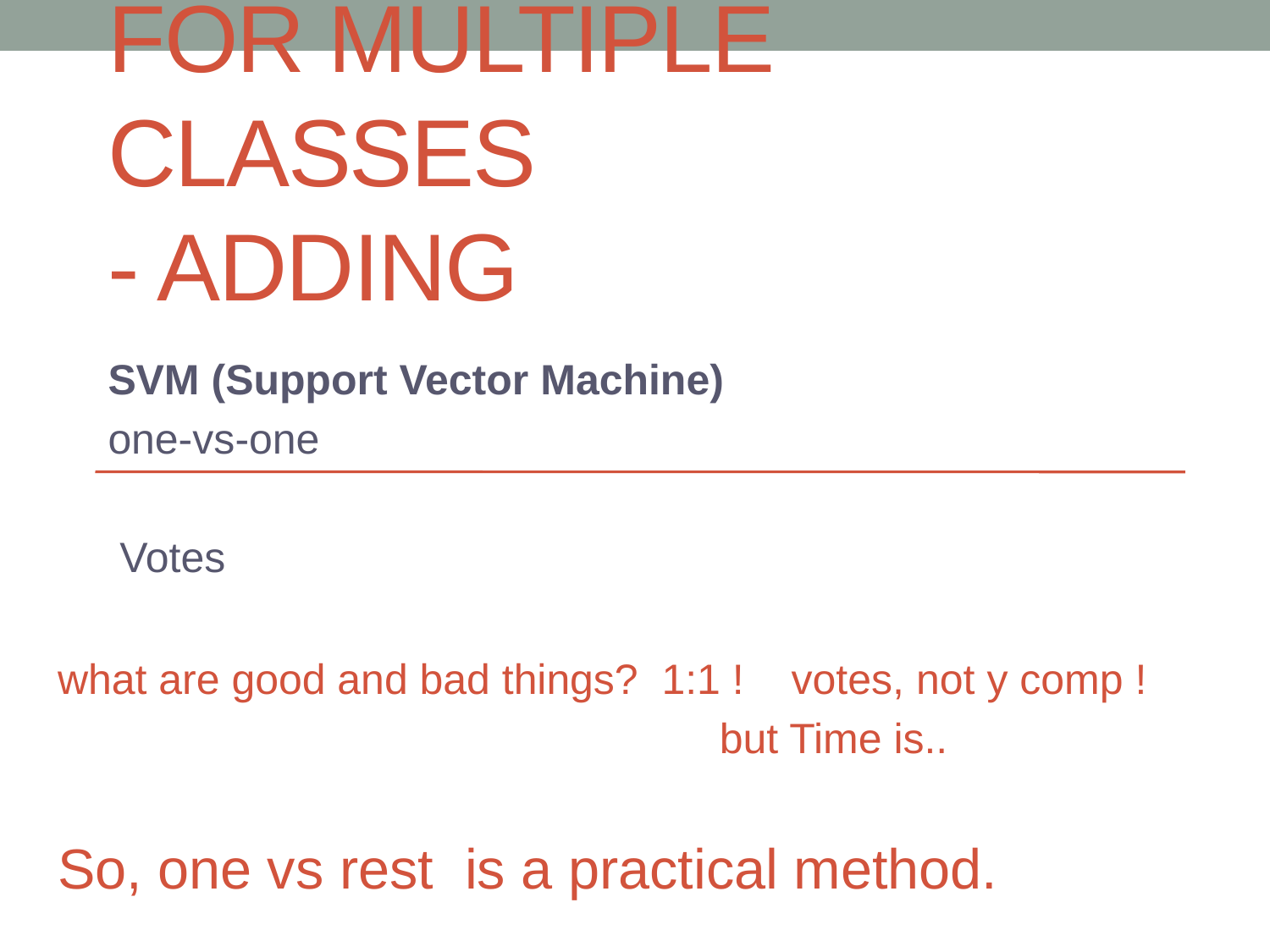

# for Multiple classes - adding
SVM (Support Vector Machine)
one-vs-one

 Votes

what are good and bad things?  1:1 !    votes, not y comp !
				             but Time is..

So, one vs rest  is a practical method.